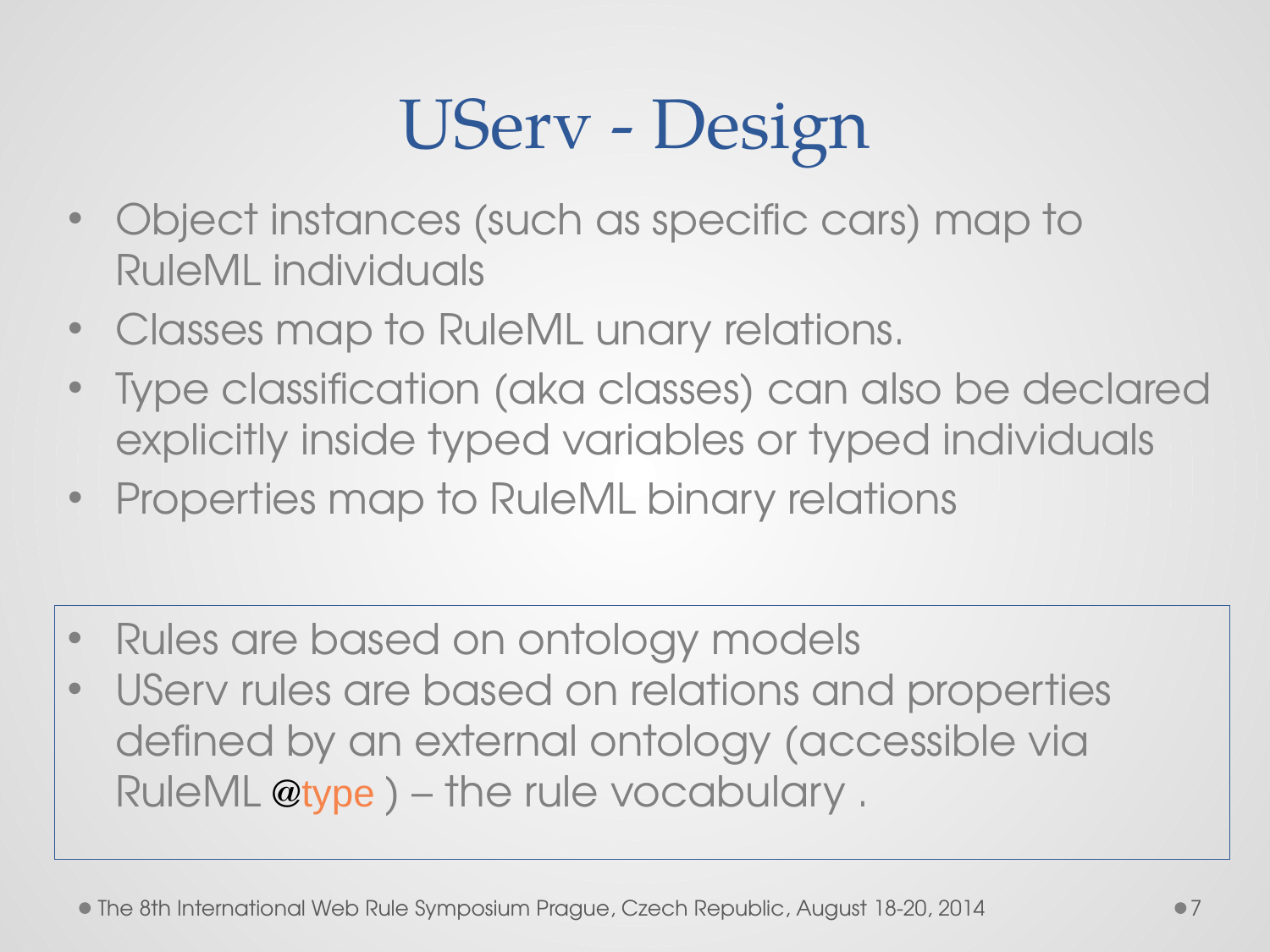

# UServ - Design
Object instances (such as specific cars) map to RuleML individuals
Classes map to RuleML unary relations.
Type classification (aka classes) can also be declared explicitly inside typed variables or typed individuals
Properties map to RuleML binary relations
Rules are based on ontology models
UServ rules are based on relations and properties defined by an external ontology (accessible via RuleML @type ) – the rule vocabulary .

The 8th International Web Rule Symposium Prague, Czech Republic, August 18-20, 2014
7